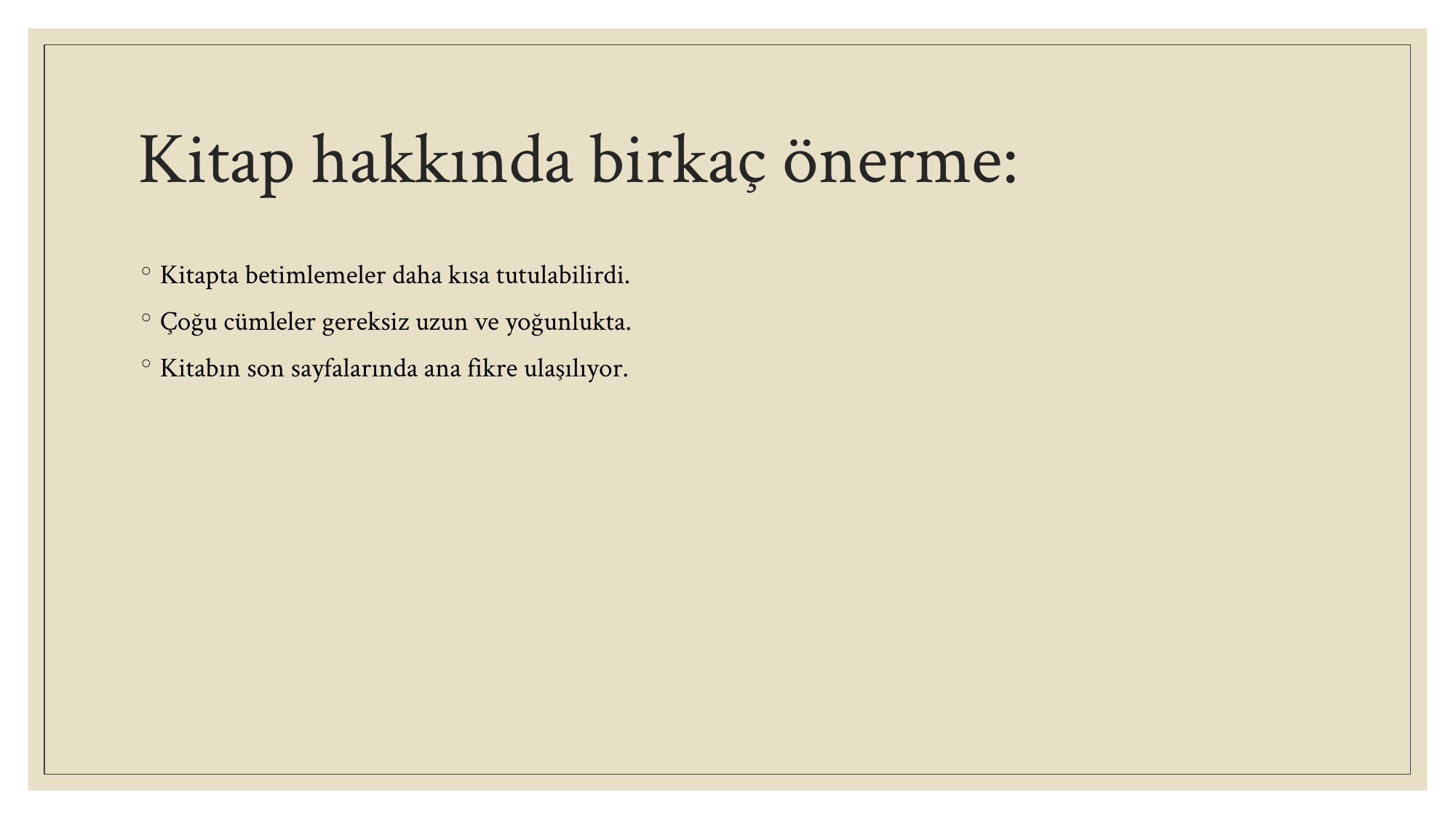

# Kitap hakkında birkaç önerme:
Kitapta betimlemeler daha kısa tutulabilirdi.
Çoğu cümleler gereksiz uzun ve yoğunlukta.
Kitabın son sayfalarında ana fikre ulaşılıyor.